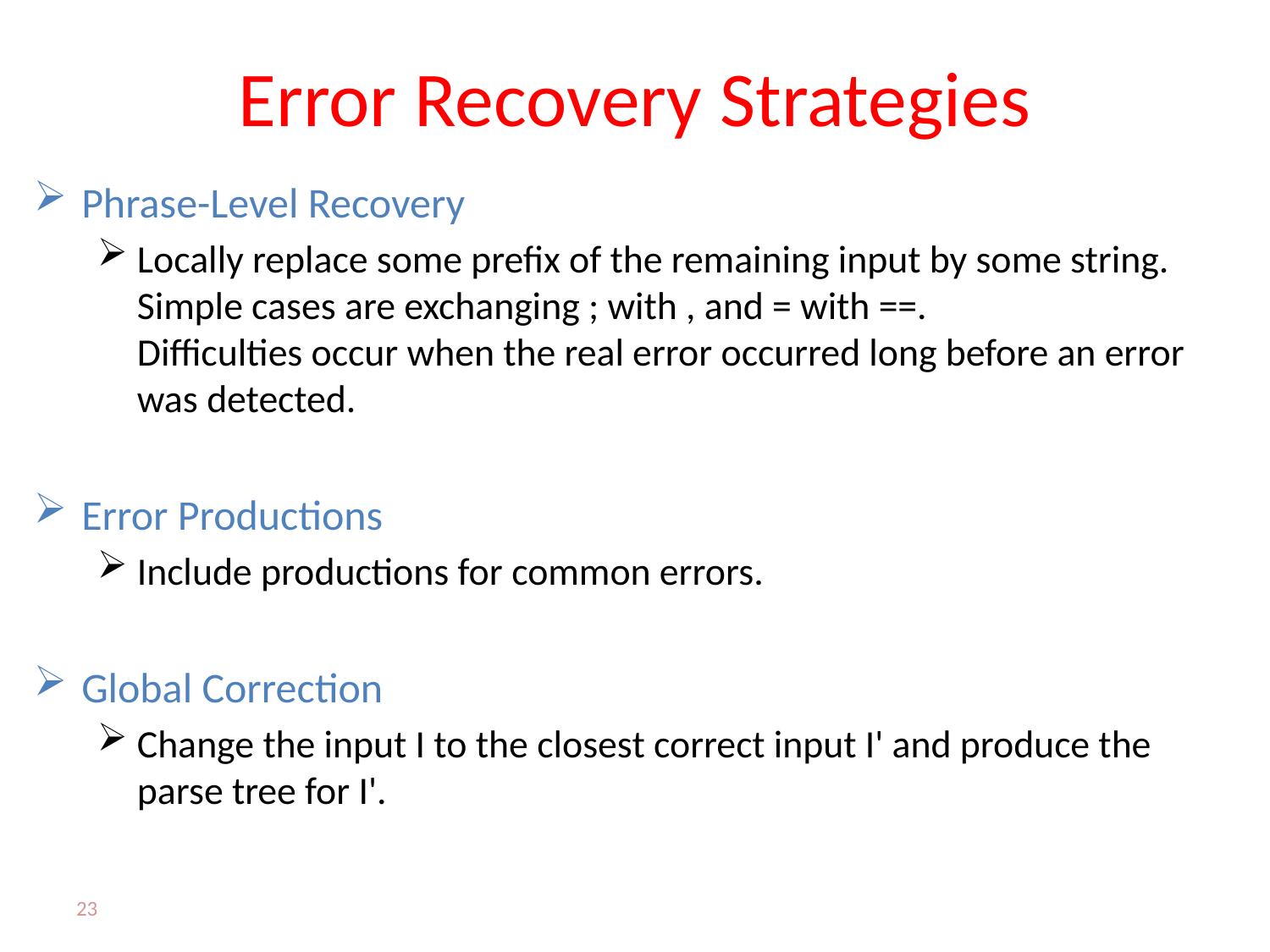

# Error Recovery Strategies
Phrase-Level Recovery
Locally replace some prefix of the remaining input by some string. Simple cases are exchanging ; with , and = with ==.
Difficulties occur when the real error occurred long before an error was detected.

Error Productions
Include productions for common errors.

Global Correction
Change the input I to the closest correct input I' and produce the parse tree for I'.

23